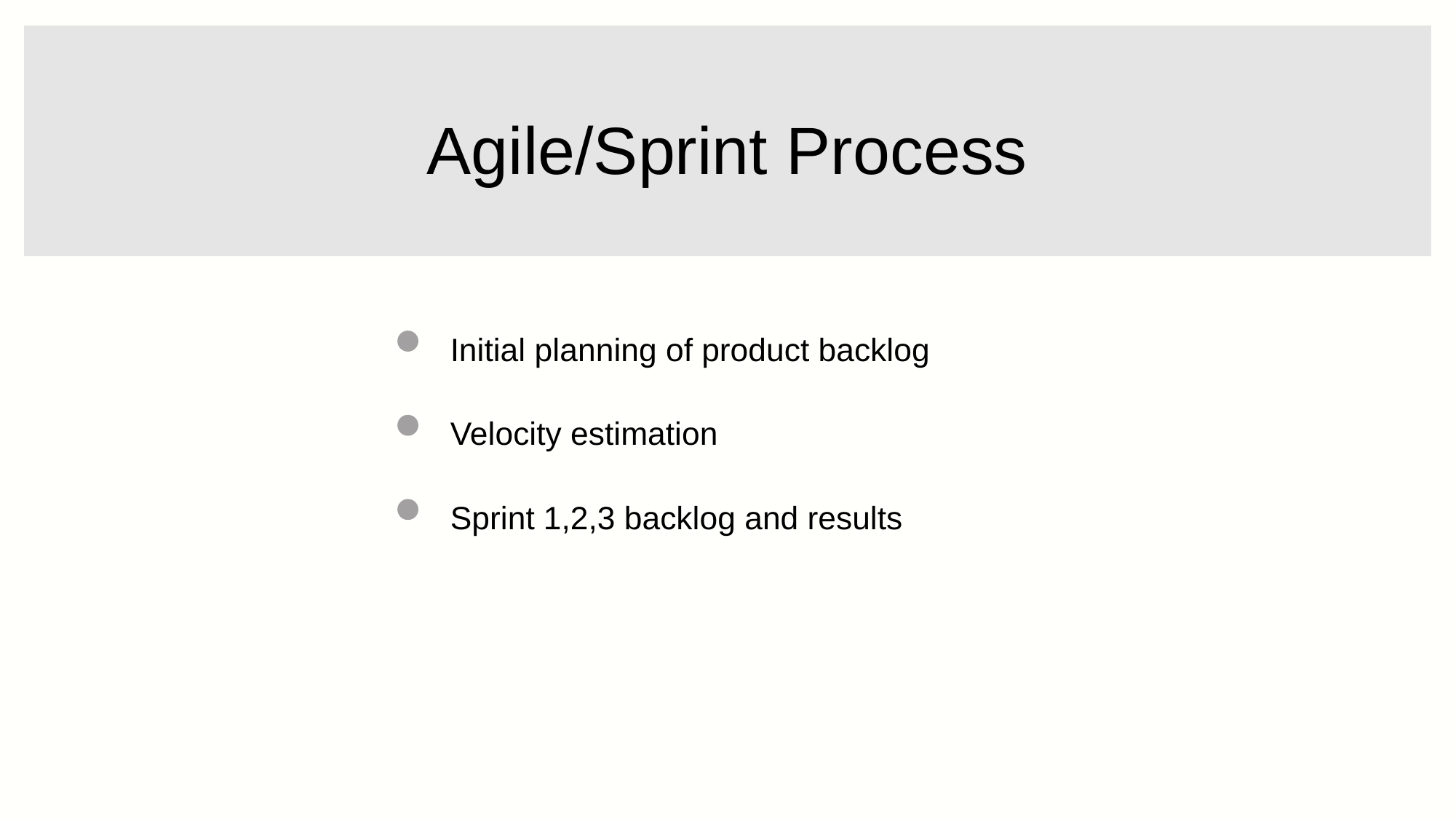

Agile/Sprint Process
Initial planning of product backlog​

Velocity estimation​

Sprint 1,2,3 backlog and results